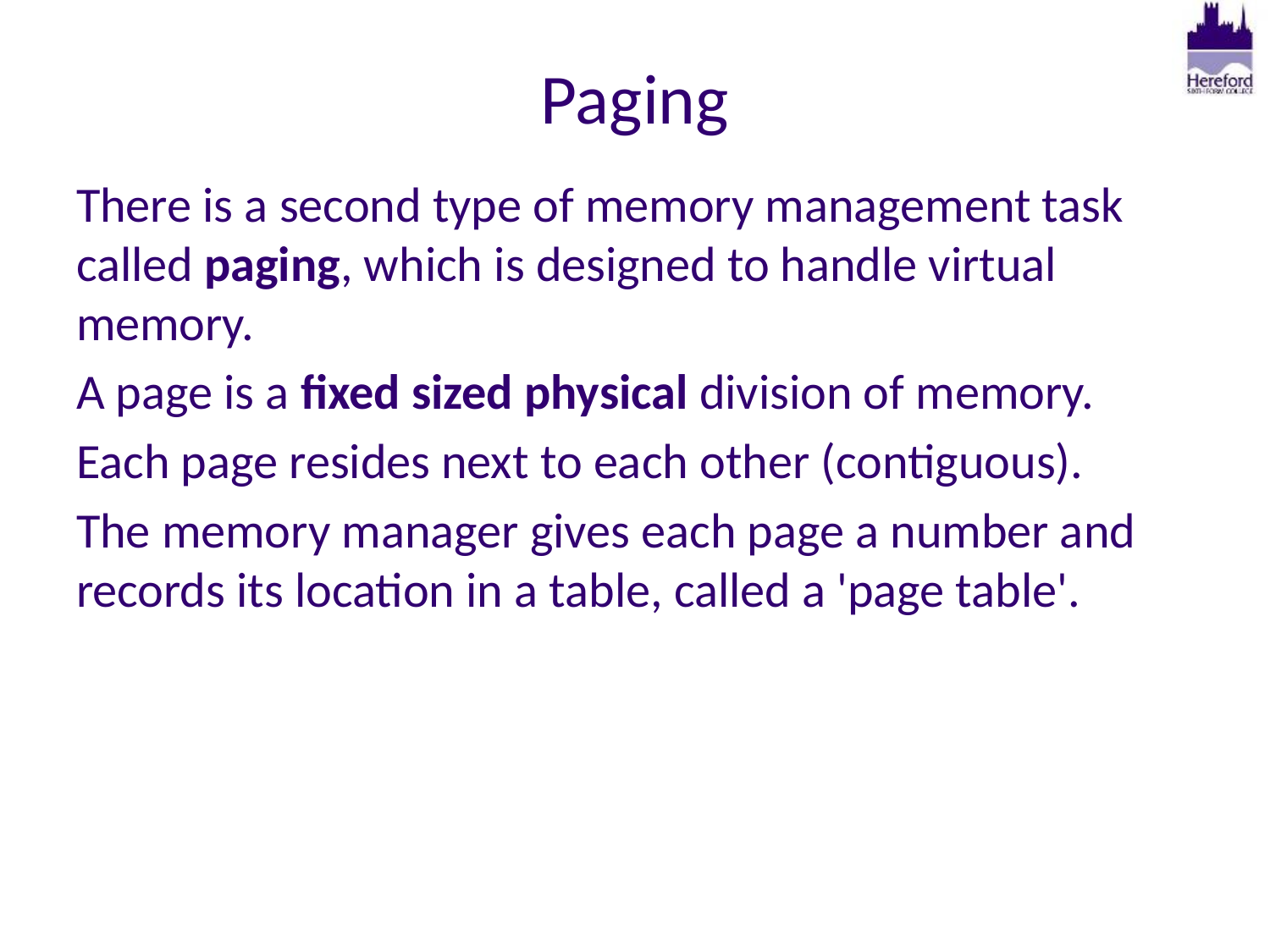

# Paging
There is a second type of memory management task called paging, which is designed to handle virtual memory.
A page is a fixed sized physical division of memory.
Each page resides next to each other (contiguous).
The memory manager gives each page a number and records its location in a table, called a 'page table'.